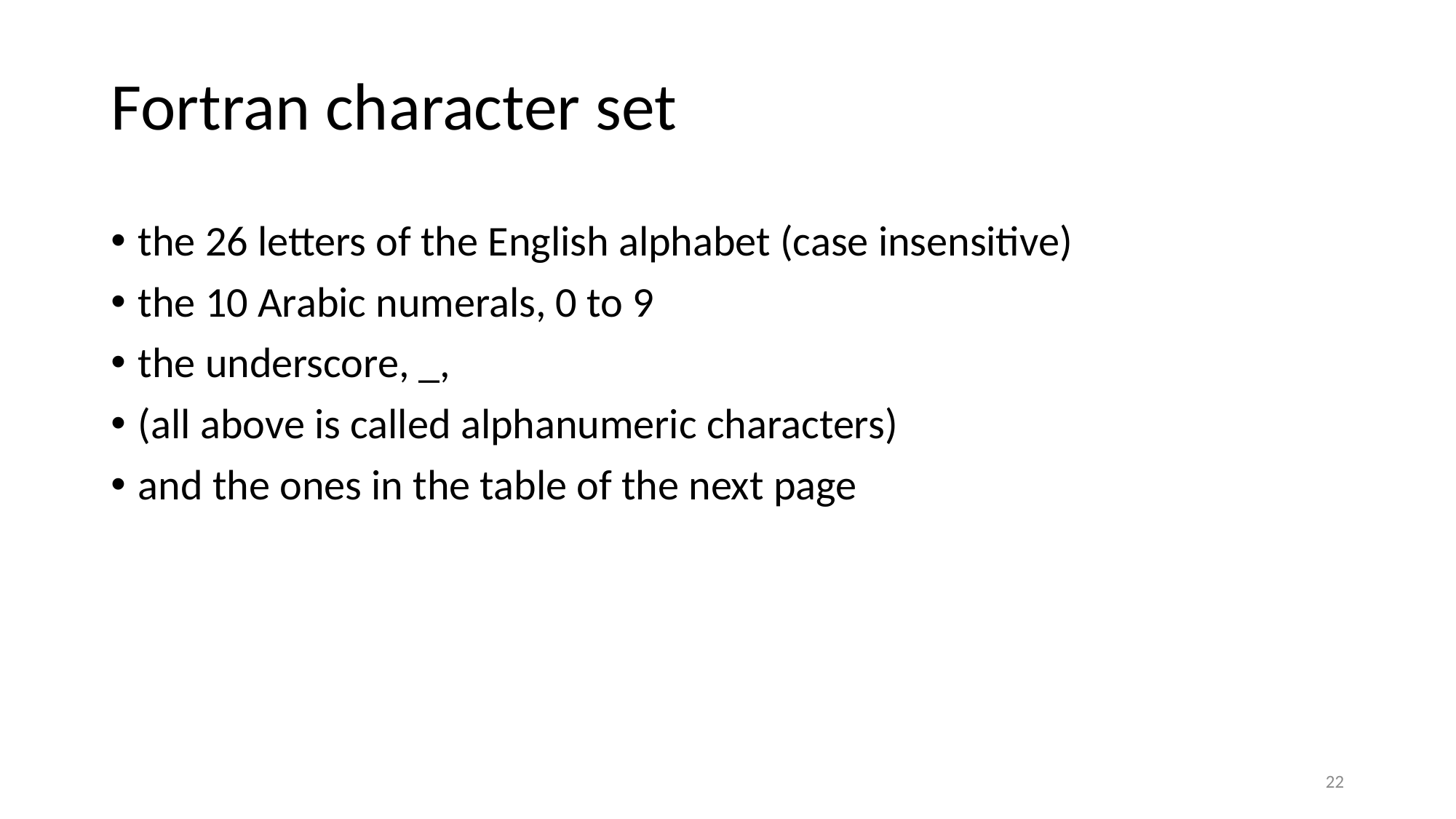

# Fortran character set
the 26 letters of the English alphabet (case insensitive)
the 10 Arabic numerals, 0 to 9
the underscore, _,
(all above is called alphanumeric characters)
and the ones in the table of the next page
22